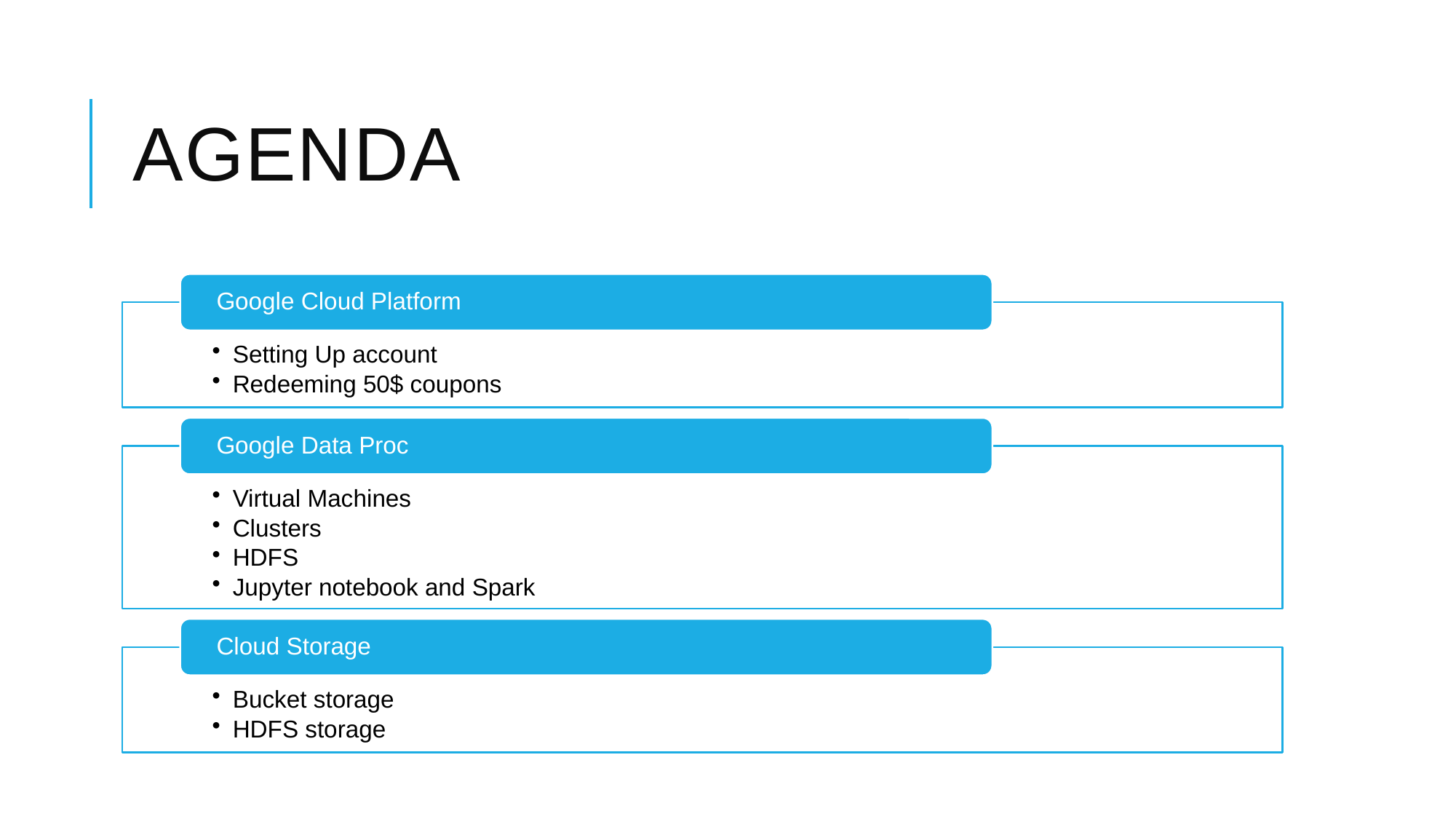

# AGENDA
Setting Up account
Redeeming 50$ coupons
Google Cloud Platform
Virtual Machines
Clusters
HDFS
Jupyter notebook and Spark
Google Data Proc
Bucket storage
HDFS storage
Cloud Storage